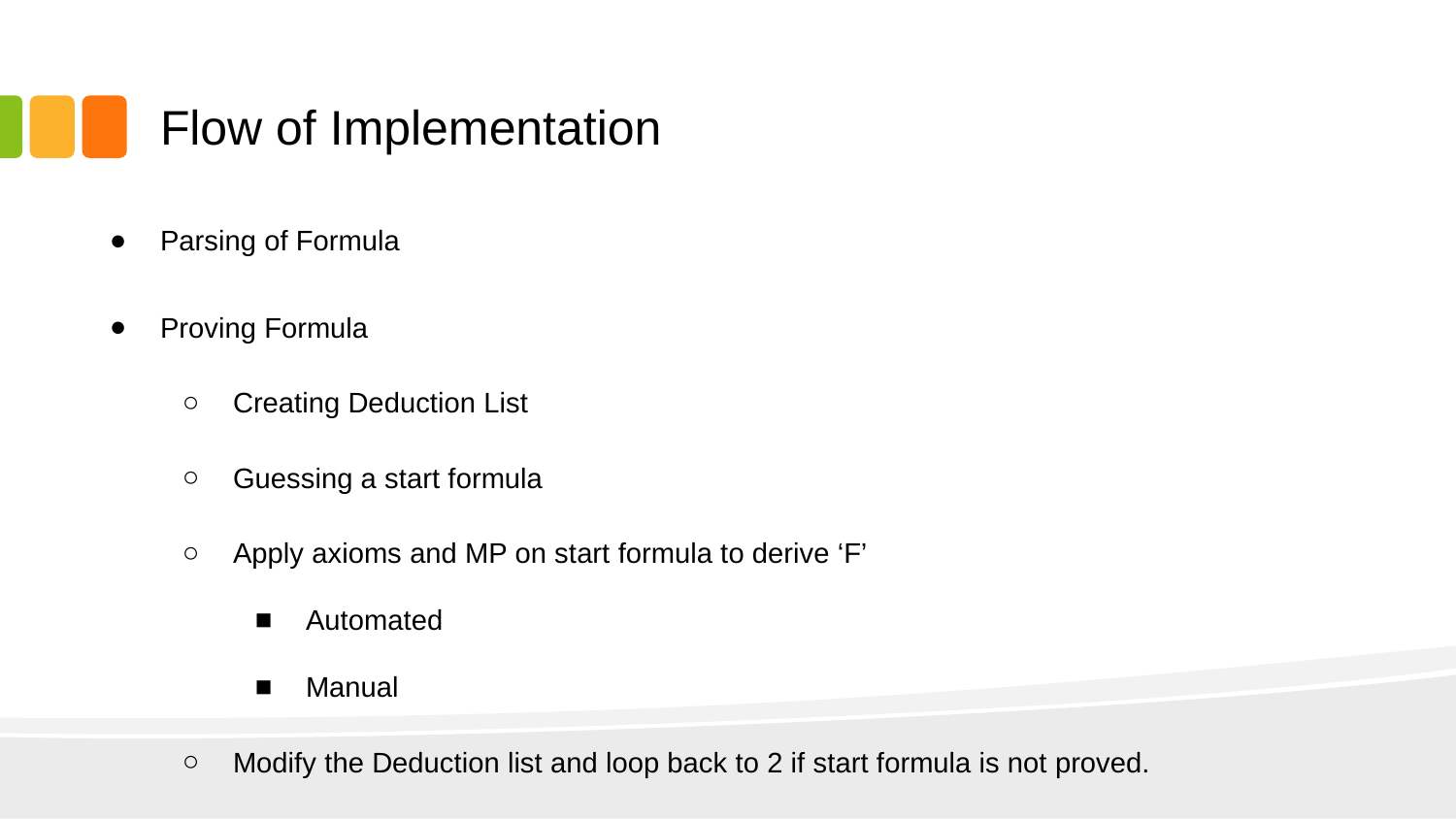

# Flow of Implementation
Parsing of Formula
Proving Formula
Creating Deduction List
Guessing a start formula
Apply axioms and MP on start formula to derive ‘F’
Automated
Manual
Modify the Deduction list and loop back to 2 if start formula is not proved.
Termination